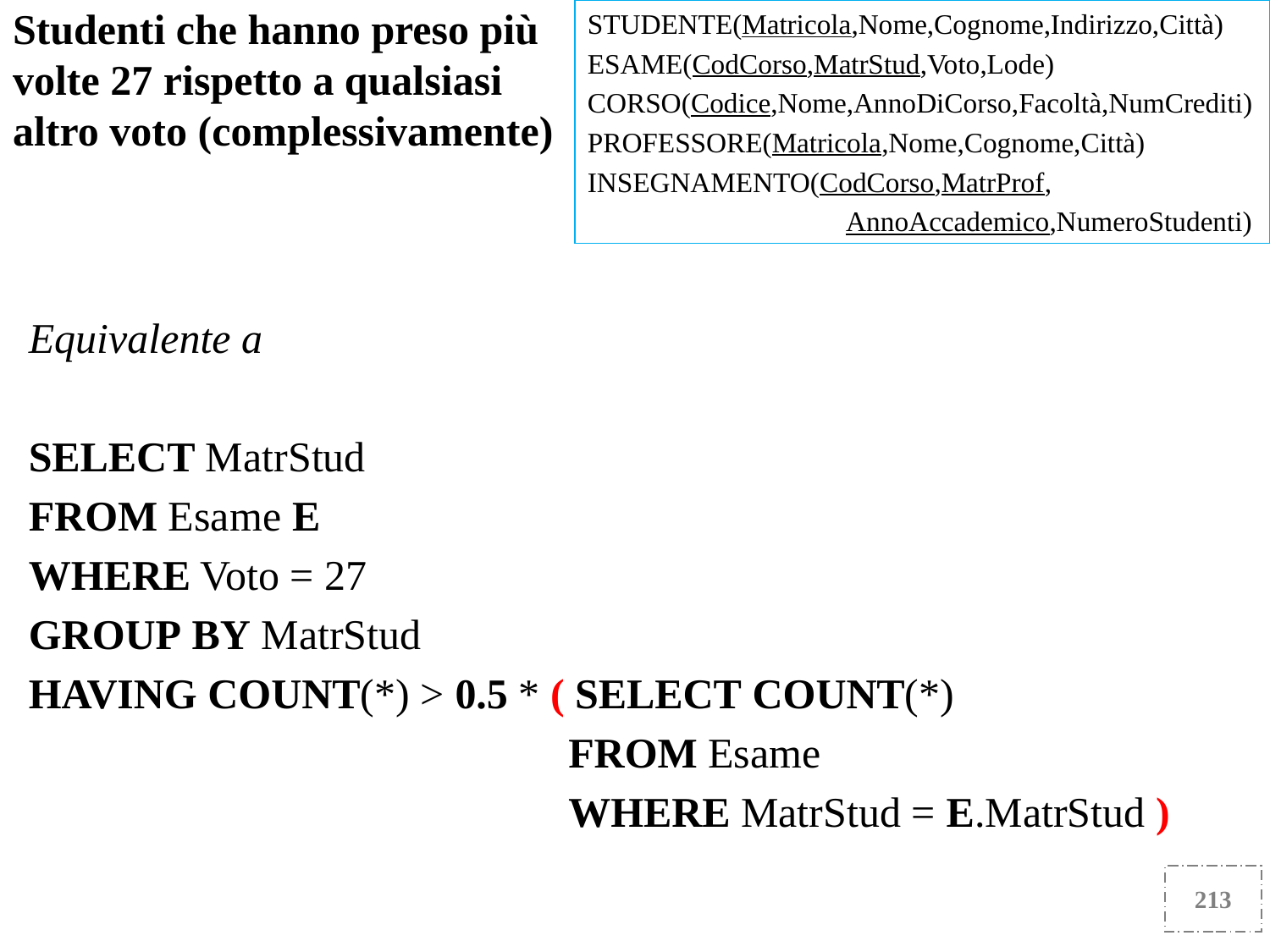

Studenti che hanno preso più volte 27 rispetto a qualsiasi altro voto (complessivamente)
STUDENTE(Matricola,Nome,Cognome,Indirizzo,Città)
ESAME(CodCorso,MatrStud,Voto,Lode)
CORSO(Codice,Nome,AnnoDiCorso,Facoltà,NumCrediti)
PROFESSORE(Matricola,Nome,Cognome,Città)
INSEGNAMENTO(CodCorso,MatrProf,
                                     AnnoAccademico,NumeroStudenti)
Equivalente a

SELECT MatrStud
FROM Esame E
WHERE Voto = 27
GROUP BY MatrStud
HAVING COUNT(*) > 0.5 * ( SELECT COUNT(*)
 			               FROM Esame
 			               WHERE MatrStud = E.MatrStud )

213